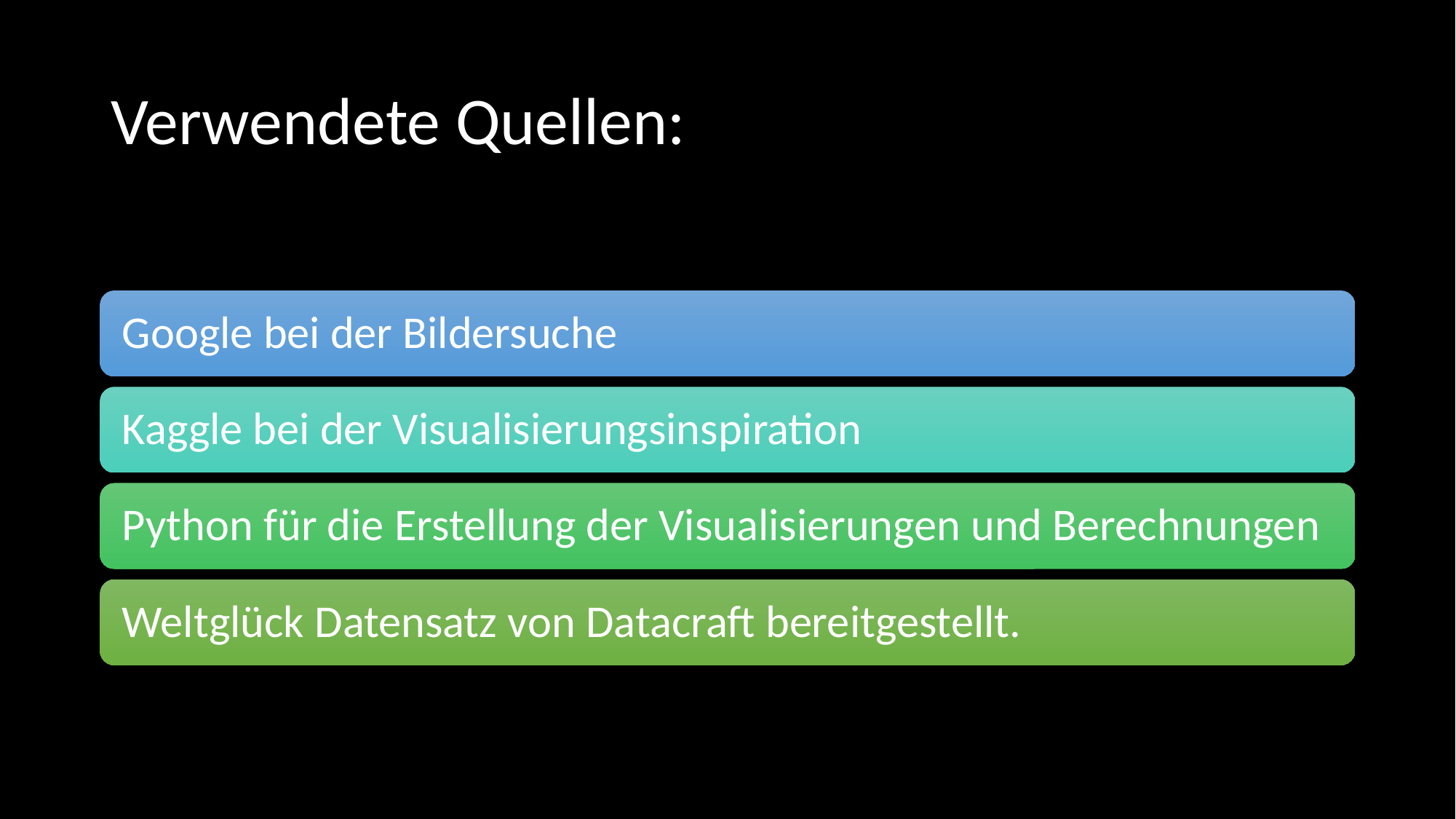

# Verwendete Quellen:
Google bei der Bildersuche
Kaggle bei der Visualisierungsinspiration
Python für die Erstellung der Visualisierungen und Berechnungen
Weltglück Datensatz von Datacraft bereitgestellt.